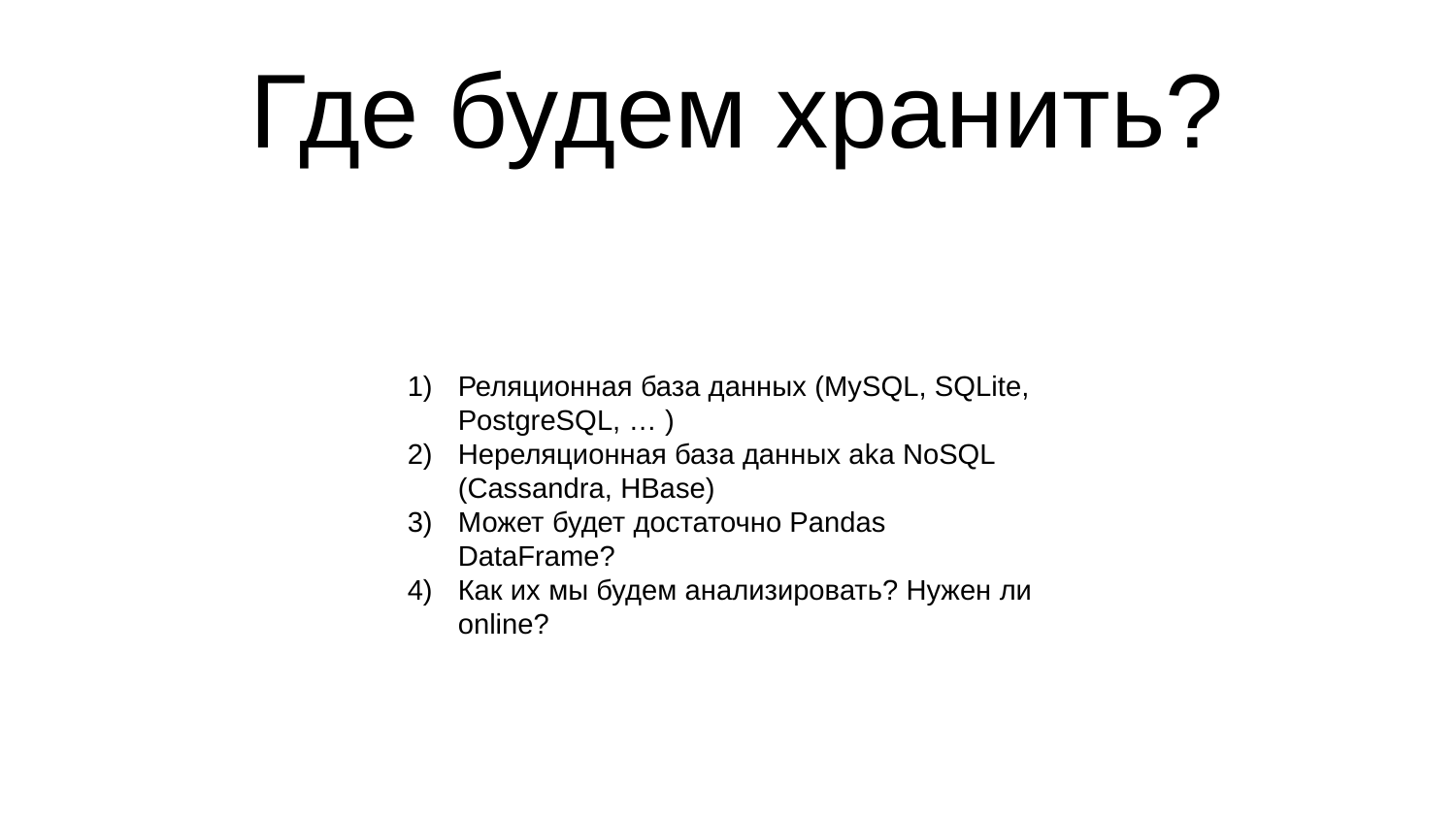

# Где будем хранить?
Реляционная база данных (MySQL, SQLite, PostgreSQL, … )
Нереляционная база данных aka NoSQL (Cassandra, HBase)
Может будет достаточно Pandas DataFrame?
Как их мы будем анализировать? Нужен ли online?